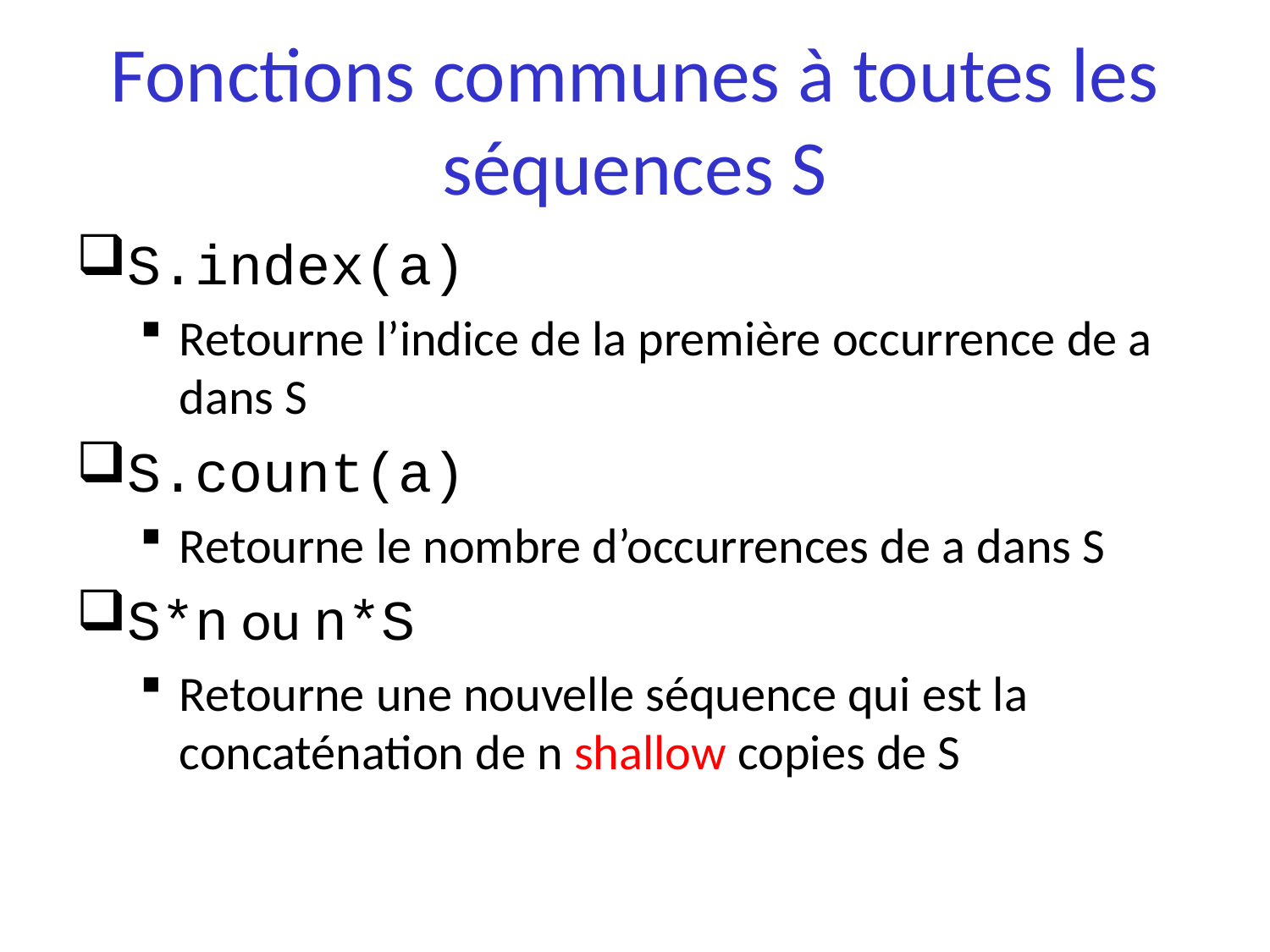

# Fonctions communes à toutes les séquences S
S.index(a)
Retourne l’indice de la première occurrence de a dans S
S.count(a)
Retourne le nombre d’occurrences de a dans S
S*n ou n*S
Retourne une nouvelle séquence qui est la concaténation de n shallow copies de S